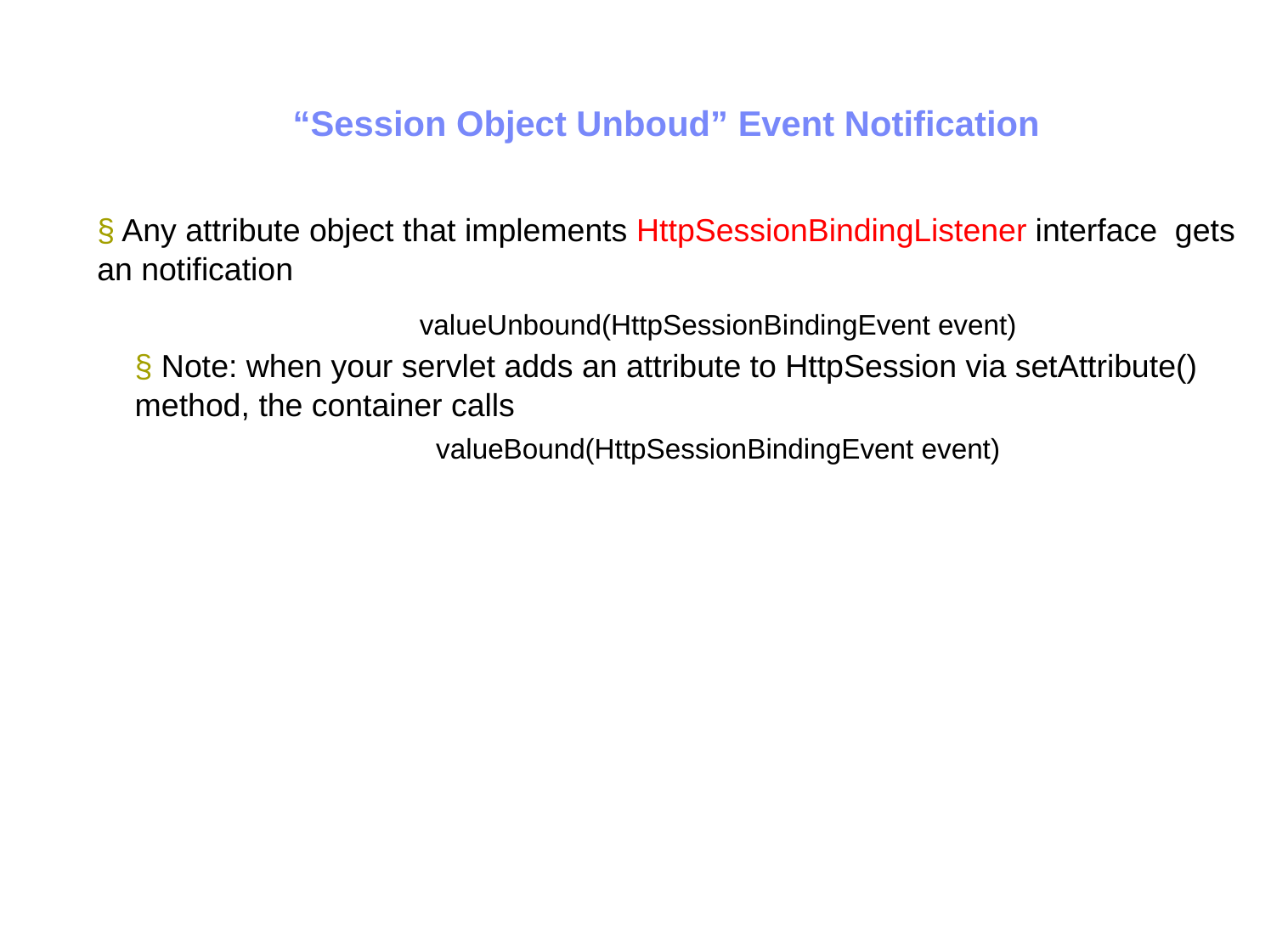

Antrix Consultancy Services

“Session Object Unboud” Event Notification

§ Any attribute object that implements HttpSessionBindingListener interface  gets
an notification

valueUnbound(HttpSessionBindingEvent event)

§ Note: when your servlet adds an attribute to HttpSession via setAttribute()
method, the container calls

valueBound(HttpSessionBindingEvent event)

Madhusudhanan.P.K.